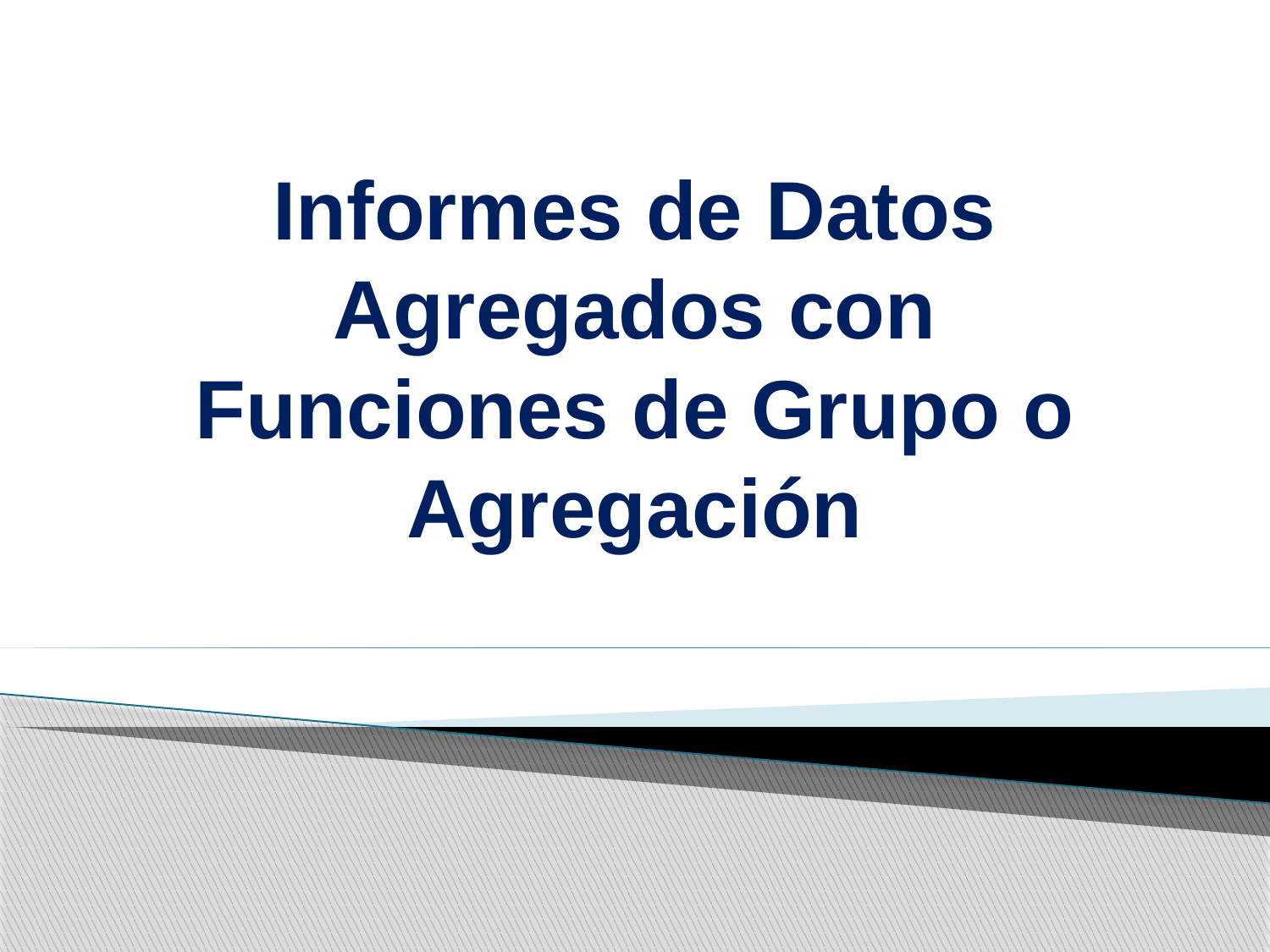

# Informes de Datos Agregados con Funciones de Grupo o Agregación